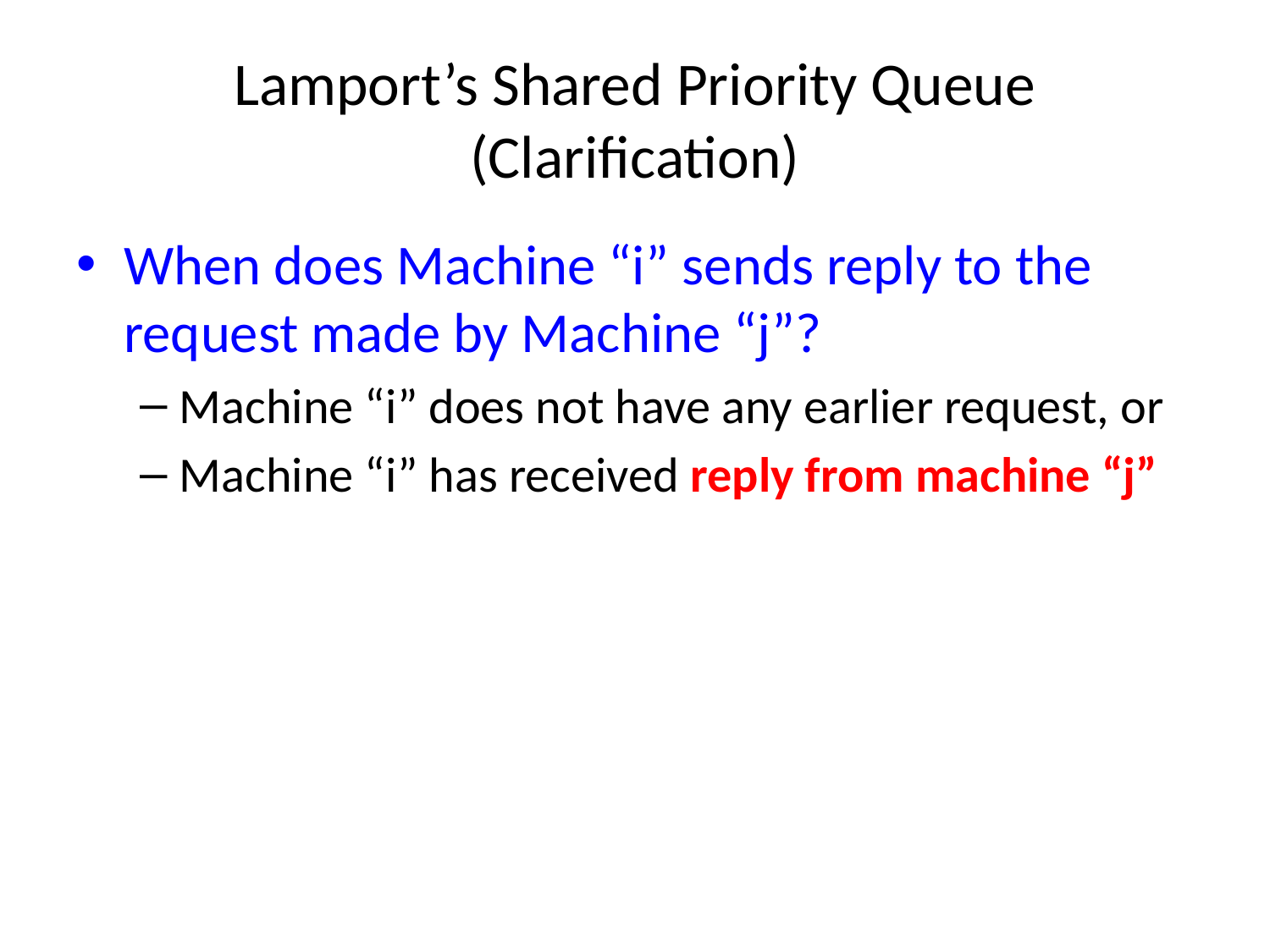

# Lamport’s Shared Priority Queue (Clarification)
When does Machine “i” sends reply to the request made by Machine “j”?
Machine “i” does not have any earlier request, or
Machine “i” has received reply from machine “j”